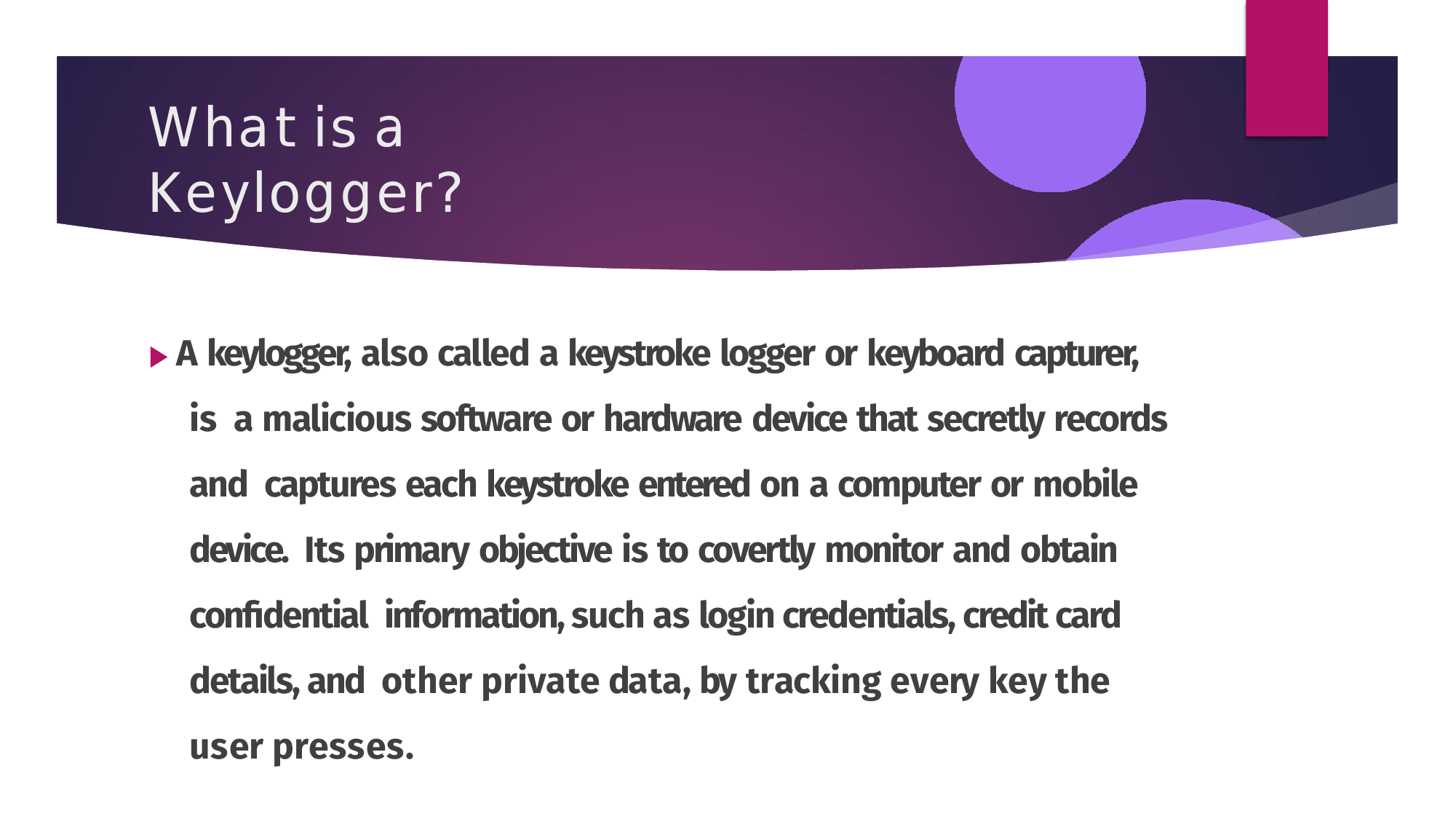

# What is a Keylogger?
▶ A keylogger, also called a keystroke logger or keyboard capturer, is  a malicious software or hardware device that secretly records and  captures each keystroke entered on a computer or mobile device.  Its primary objective is to covertly monitor and obtain confidential  information, such as login credentials, credit card details, and  other private data, by tracking every key the user presses.